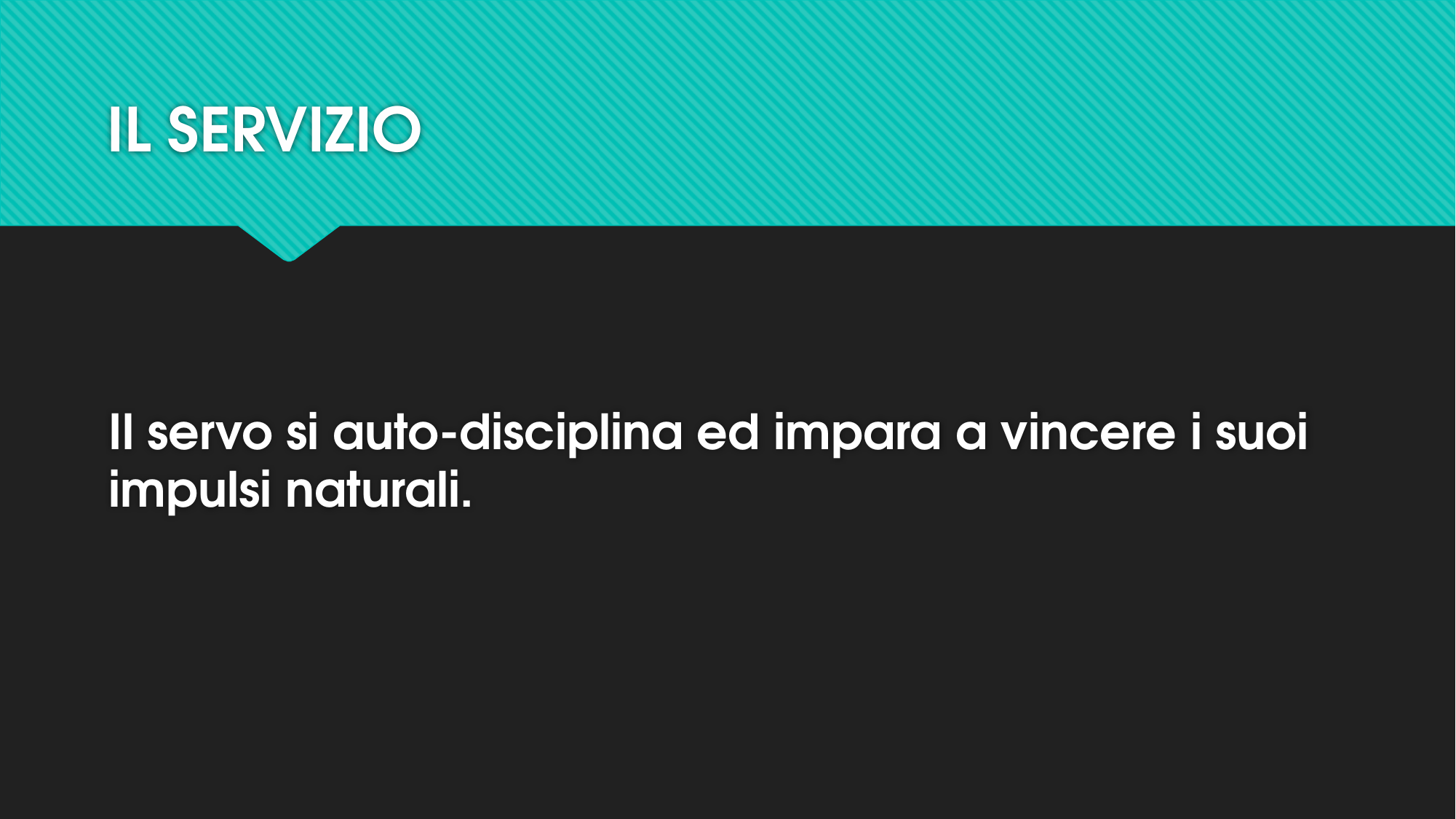

# IL SERVIZIO
Il servo si auto-disciplina ed impara a vincere i suoi impulsi naturali.